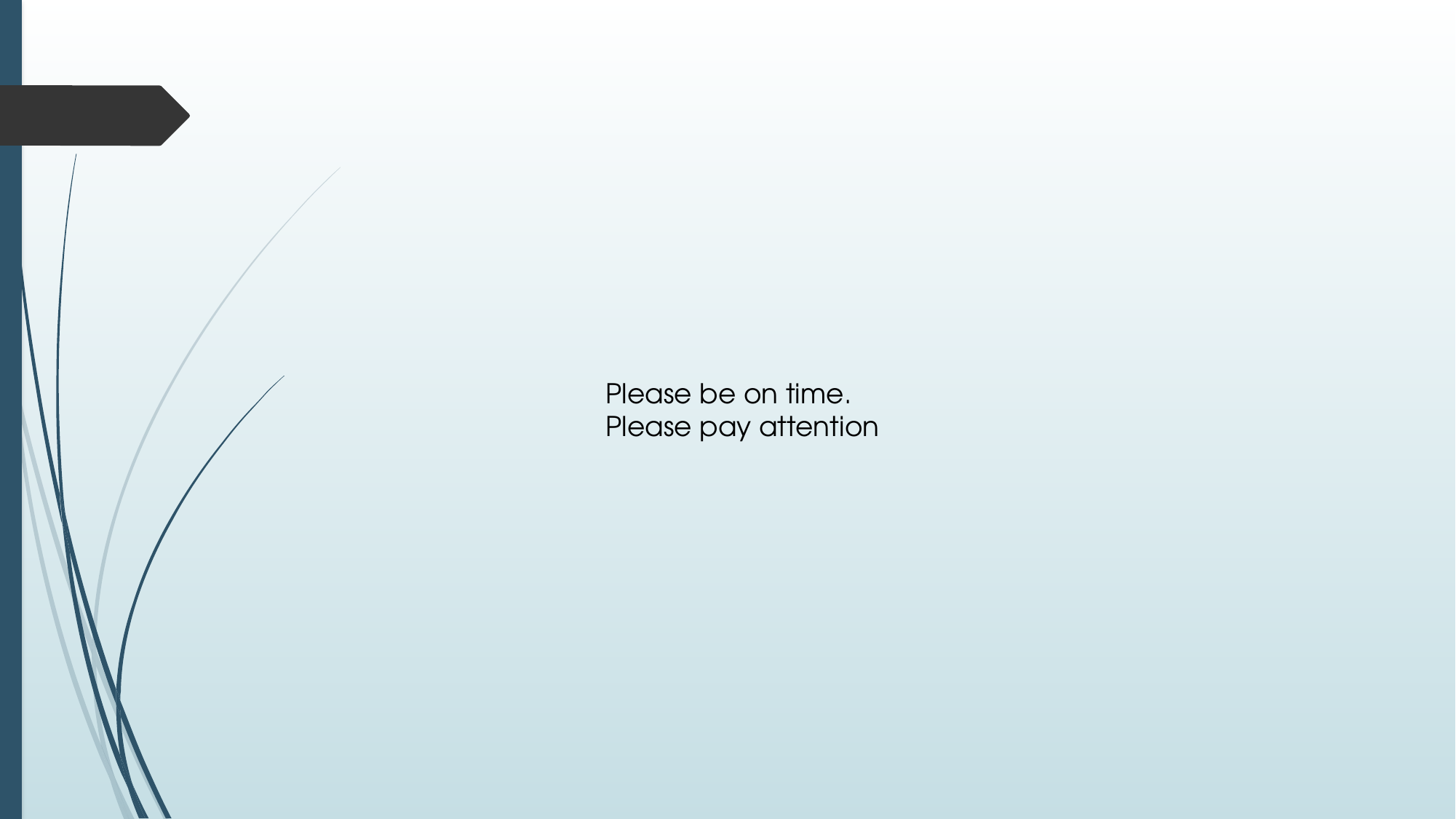

Please be on time.
Please pay attention